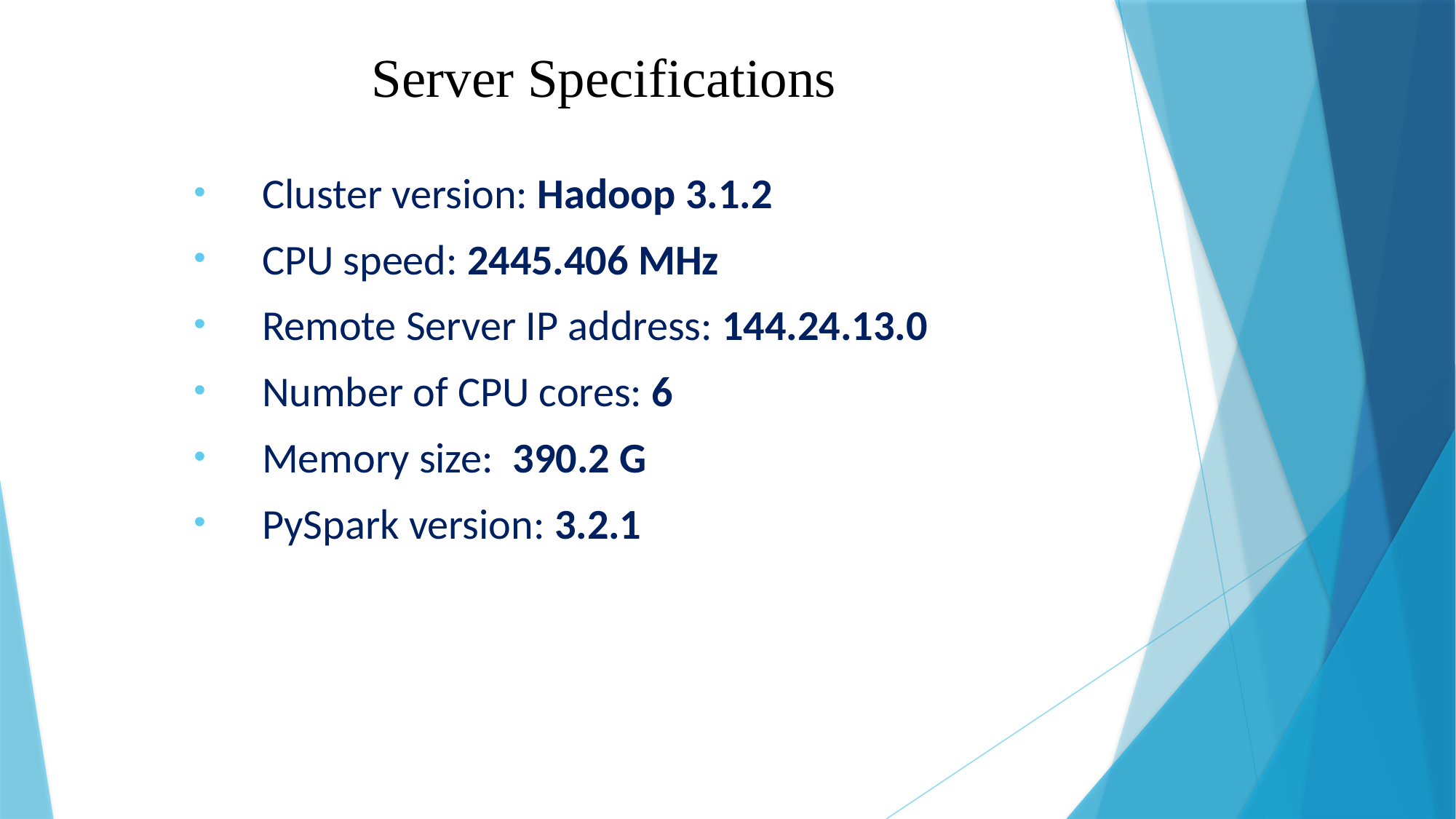

# Server Specifications
Cluster version: Hadoop 3.1.2
CPU speed: 2445.406 MHz
Remote Server IP address: 144.24.13.0
Number of CPU cores: 6
Memory size:  390.2 G
PySpark version: 3.2.1